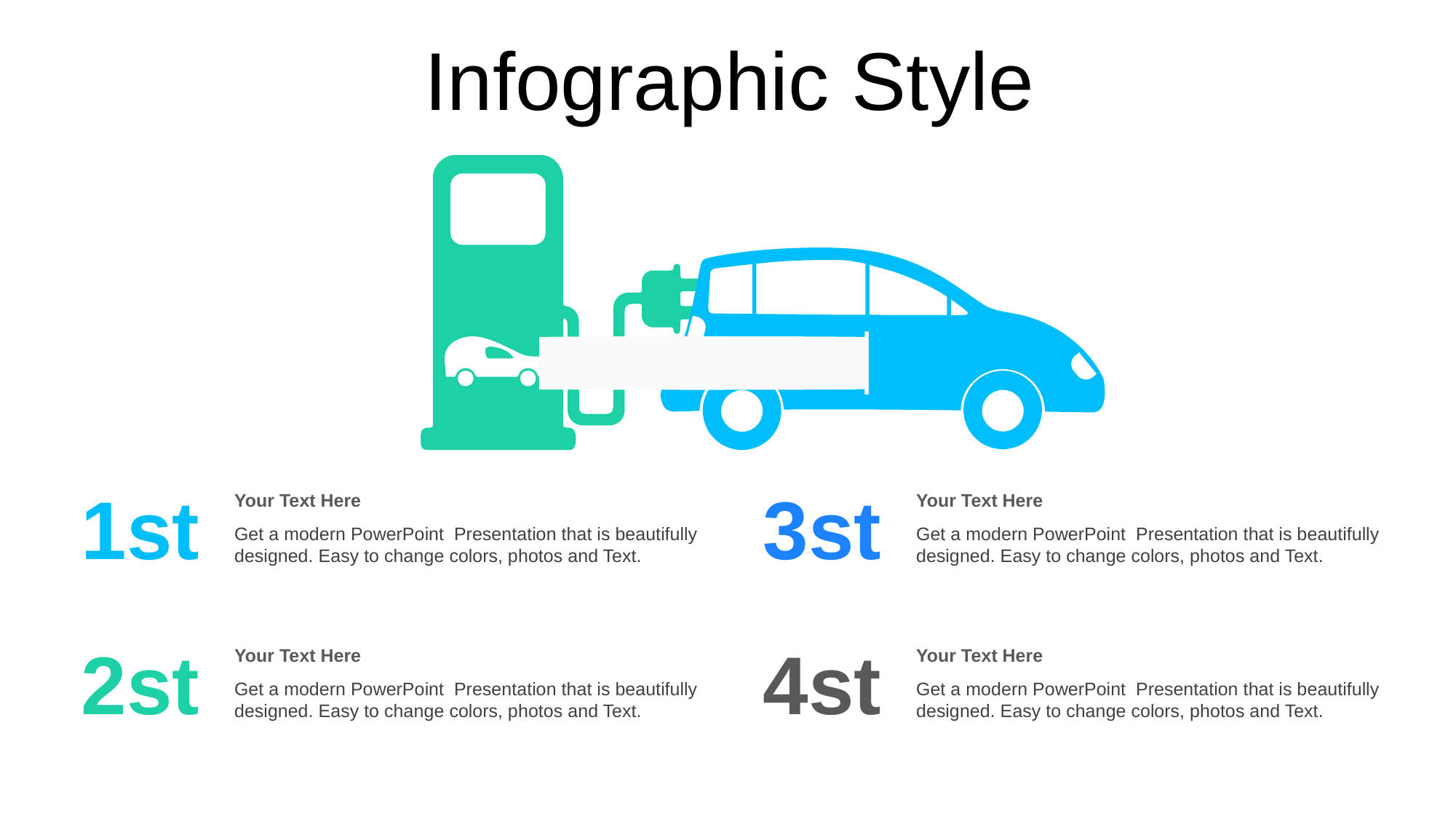

Infographic Style

1st
3st
Your Text Here
Get a modern PowerPoint  Presentation that is beautifully designed. Easy to change colors, photos and Text.
Your Text Here
Get a modern PowerPoint  Presentation that is beautifully designed. Easy to change colors, photos and Text.
2st
4st
Your Text Here
Get a modern PowerPoint  Presentation that is beautifully designed. Easy to change colors, photos and Text.
Your Text Here
Get a modern PowerPoint  Presentation that is beautifully designed. Easy to change colors, photos and Text.